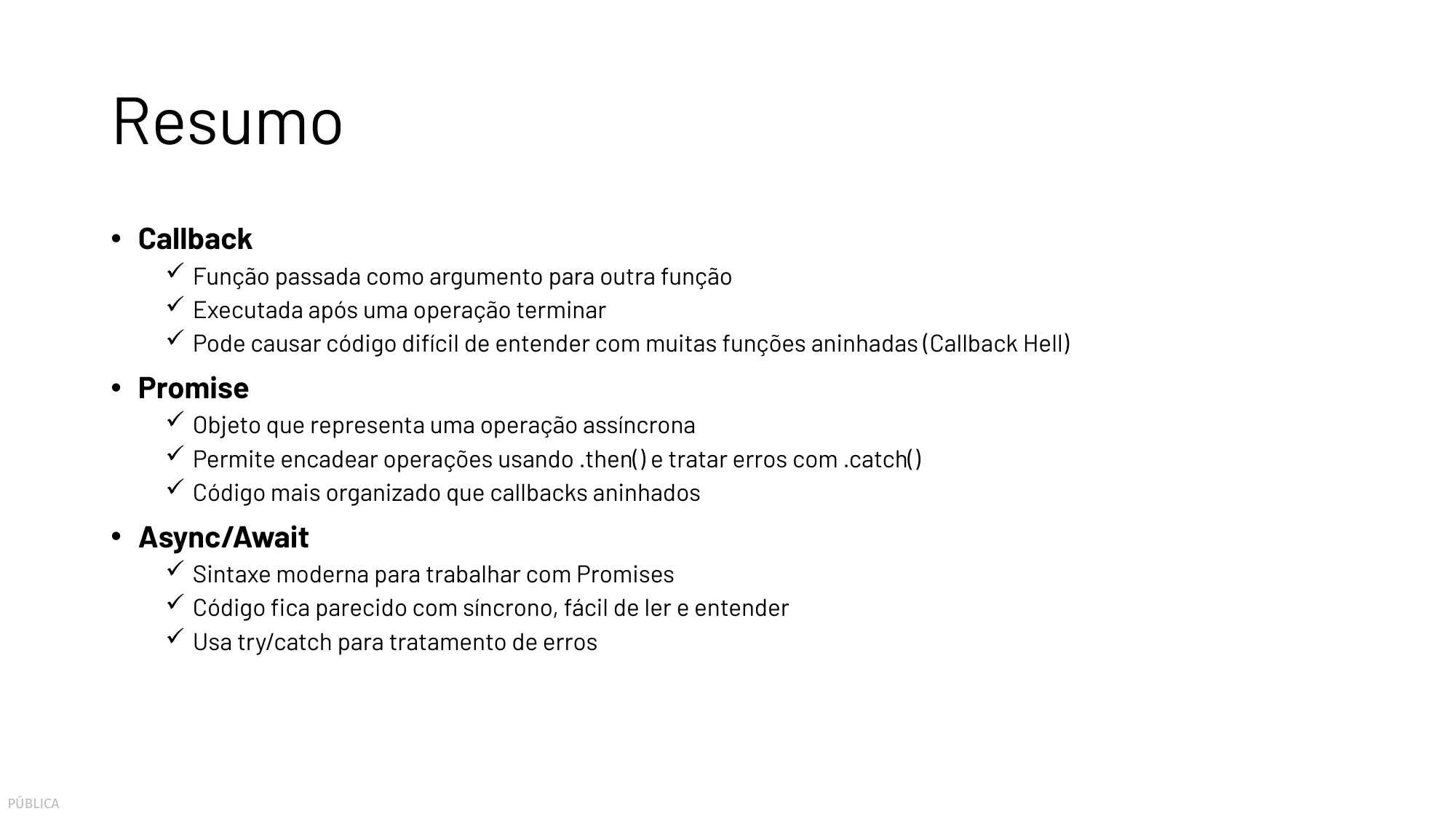

# Resumo
Callback
Função passada como argumento para outra função
Executada após uma operação terminar
Pode causar código difícil de entender com muitas funções aninhadas (Callback Hell)
Promise
Objeto que representa uma operação assíncrona
Permite encadear operações usando .then() e tratar erros com .catch()
Código mais organizado que callbacks aninhados
Async/Await
Sintaxe moderna para trabalhar com Promises
Código fica parecido com síncrono, fácil de ler e entender
Usa try/catch para tratamento de erros